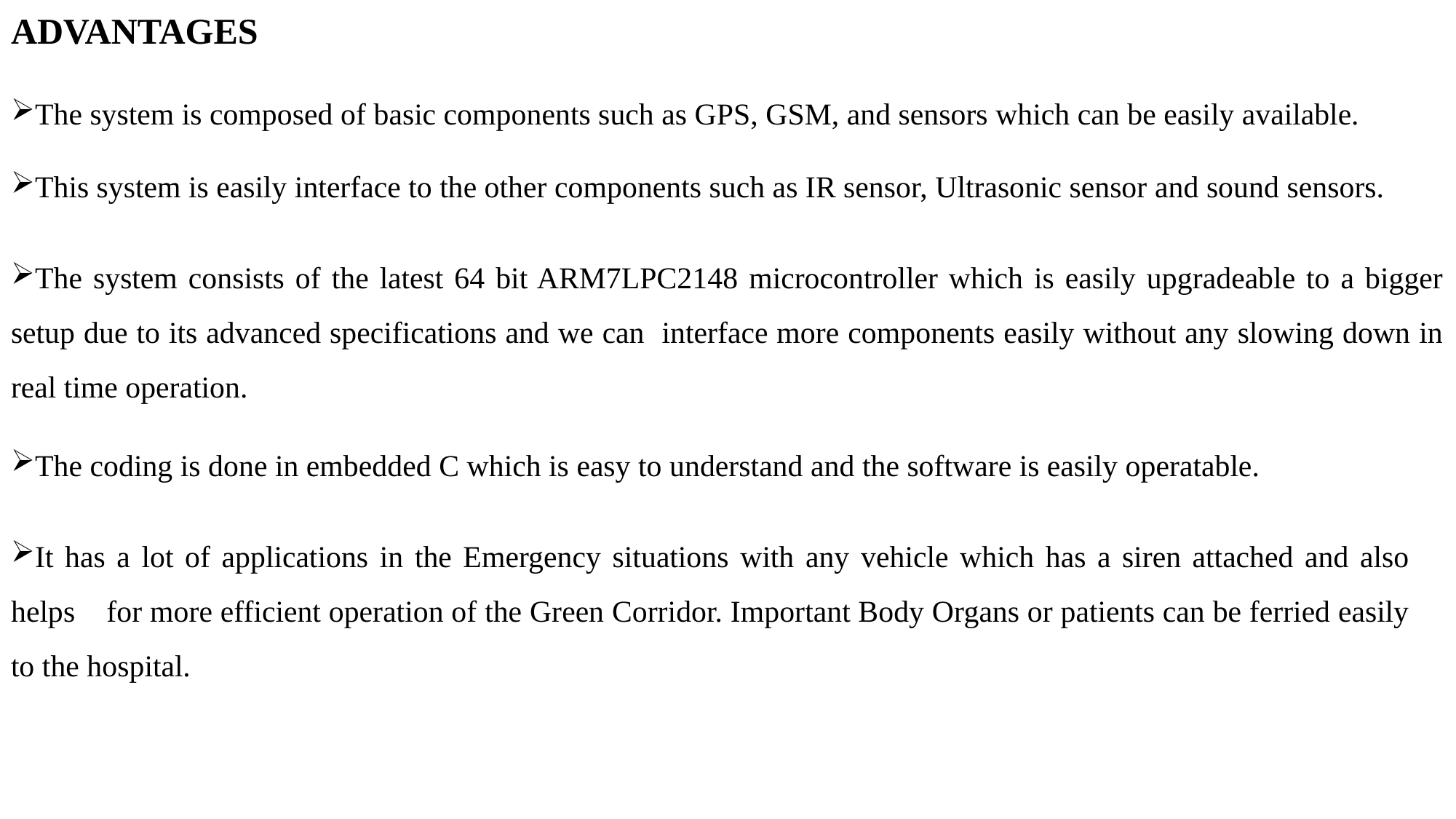

ADVANTAGES

The system is composed of basic components such as GPS, GSM, and sensors which can be easily available.

This system is easily interface to the other components such as IR sensor, Ultrasonic sensor and sound sensors.

The system consists of the latest 64 bit ARM7LPC2148 microcontroller which is easily upgradeable to a bigger setup due to its advanced specifications and we can  interface more components easily without any slowing down in real time operation.
The coding is done in embedded C which is easy to understand and the software is easily operatable.

It has a lot of applications in the Emergency situations with any vehicle which has a siren attached and also helps    for more efficient operation of the Green Corridor. Important Body Organs or patients can be ferried easily to the hospital.